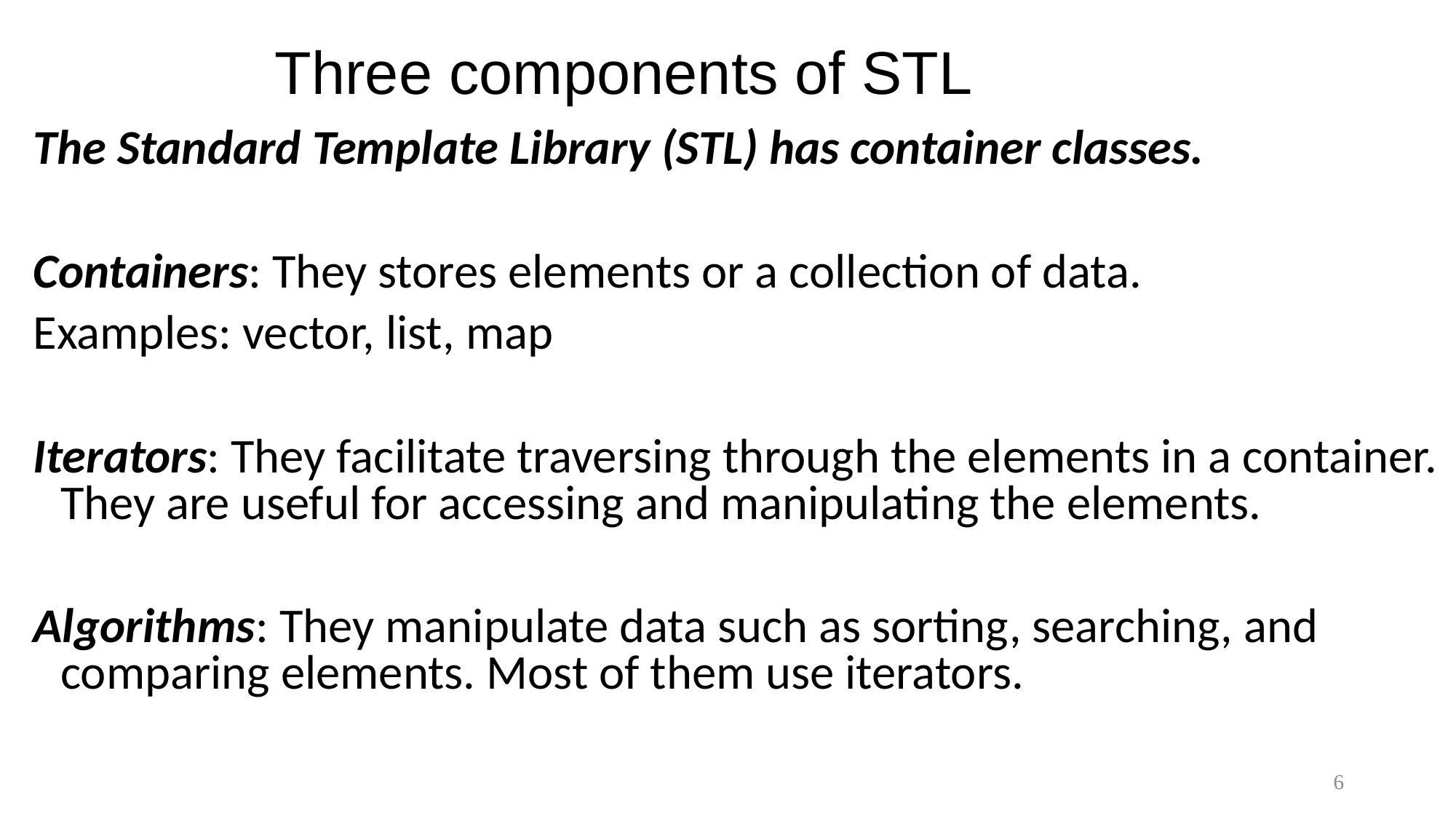

# Three components of STL
The Standard Template Library (STL) has container classes.

Containers: They stores elements or a collection of data.
Examples: vector, list, map

Iterators: They facilitate traversing through the elements in a container. They are useful for accessing and manipulating the elements.

Algorithms: They manipulate data such as sorting, searching, and comparing elements. Most of them use iterators.
6